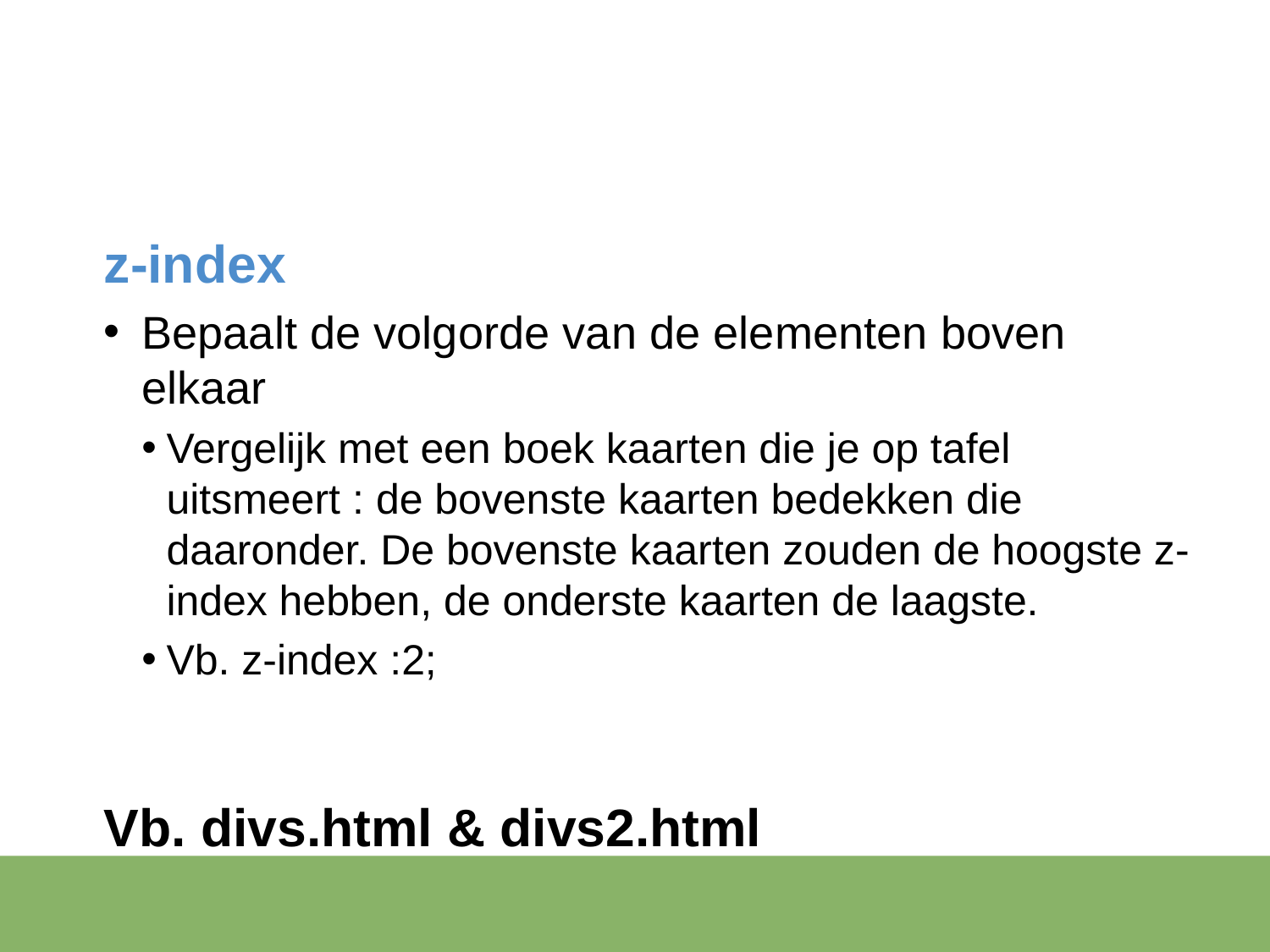

#
z-index
Bepaalt de volgorde van de elementen boven elkaar
Vergelijk met een boek kaarten die je op tafel uitsmeert : de bovenste kaarten bedekken die daaronder. De bovenste kaarten zouden de hoogste z-index hebben, de onderste kaarten de laagste.
Vb. z-index :2;

Vb. divs.html & divs2.html